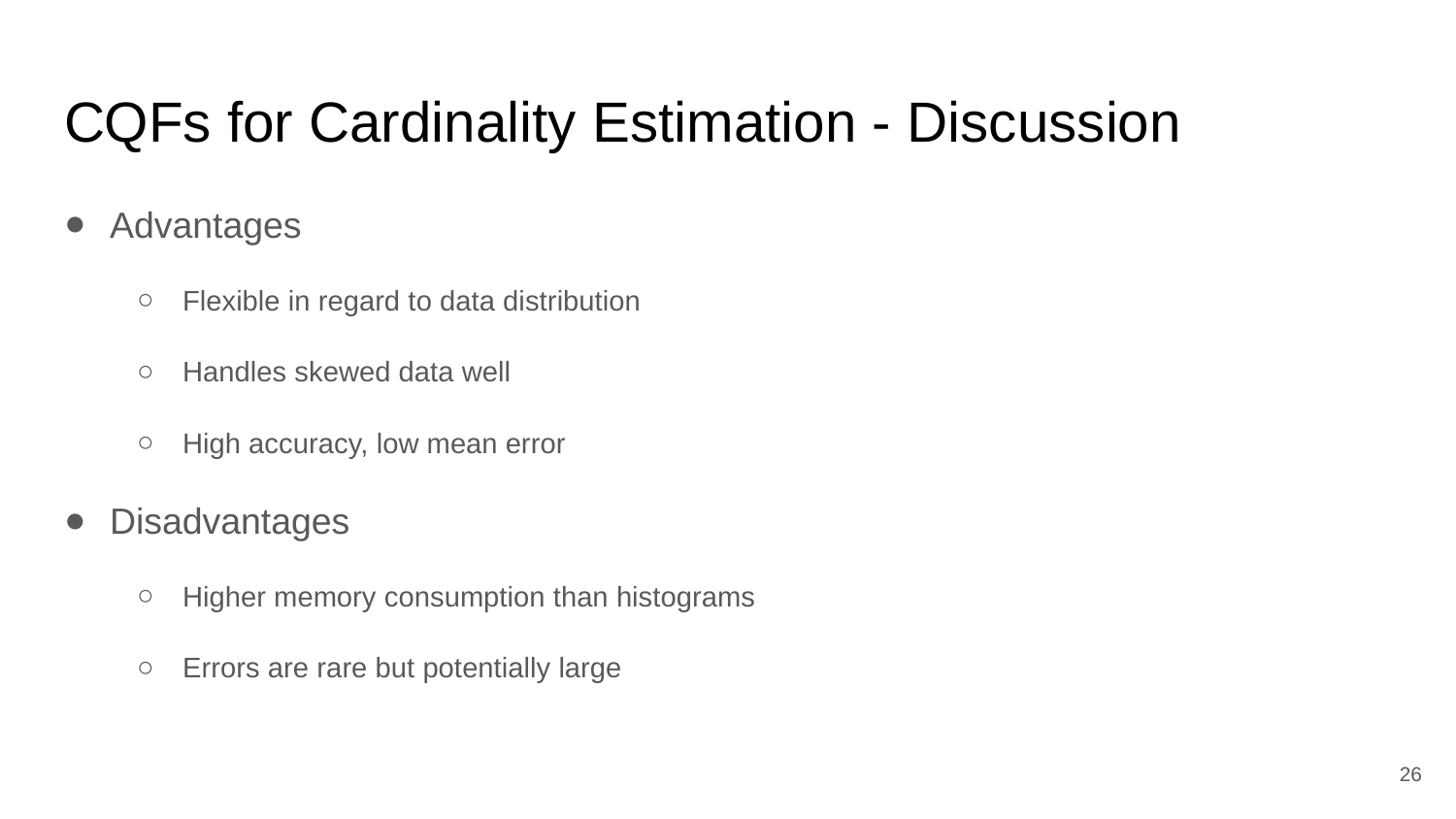

# CQFs for Cardinality Estimation - Discussion
Advantages
Flexible in regard to data distribution
Handles skewed data well
High accuracy, low mean error
Disadvantages
Higher memory consumption than histograms
Errors are rare but potentially large

26